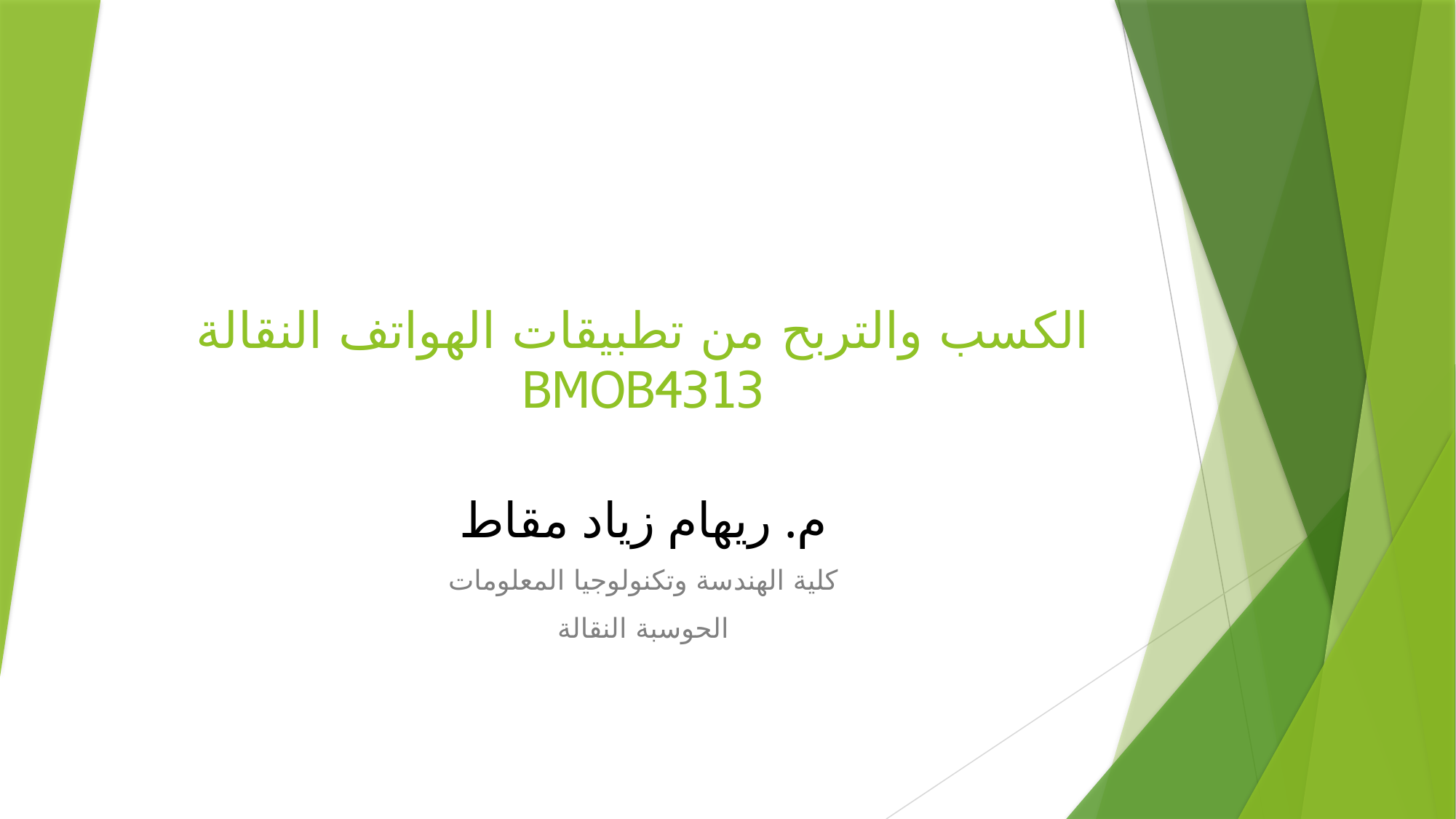

# الكسب والتربح من تطبيقات الهواتف النقالة BMOB4313
م. ريهام زياد مقاط
كلية الهندسة وتكنولوجيا المعلومات
الحوسبة النقالة